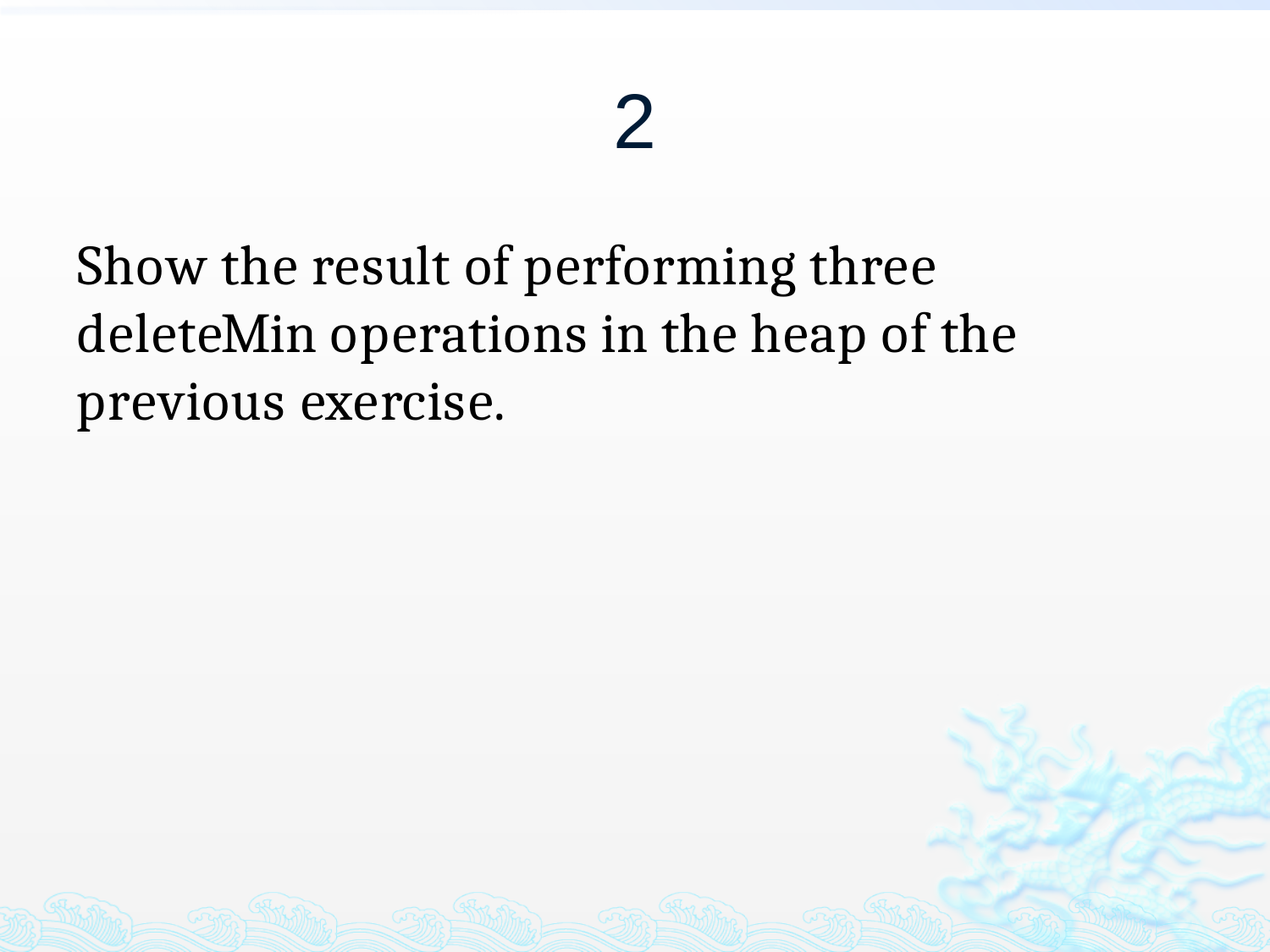

# 2
Show the result of performing three  deleteMin operations in the heap of the previous exercise.